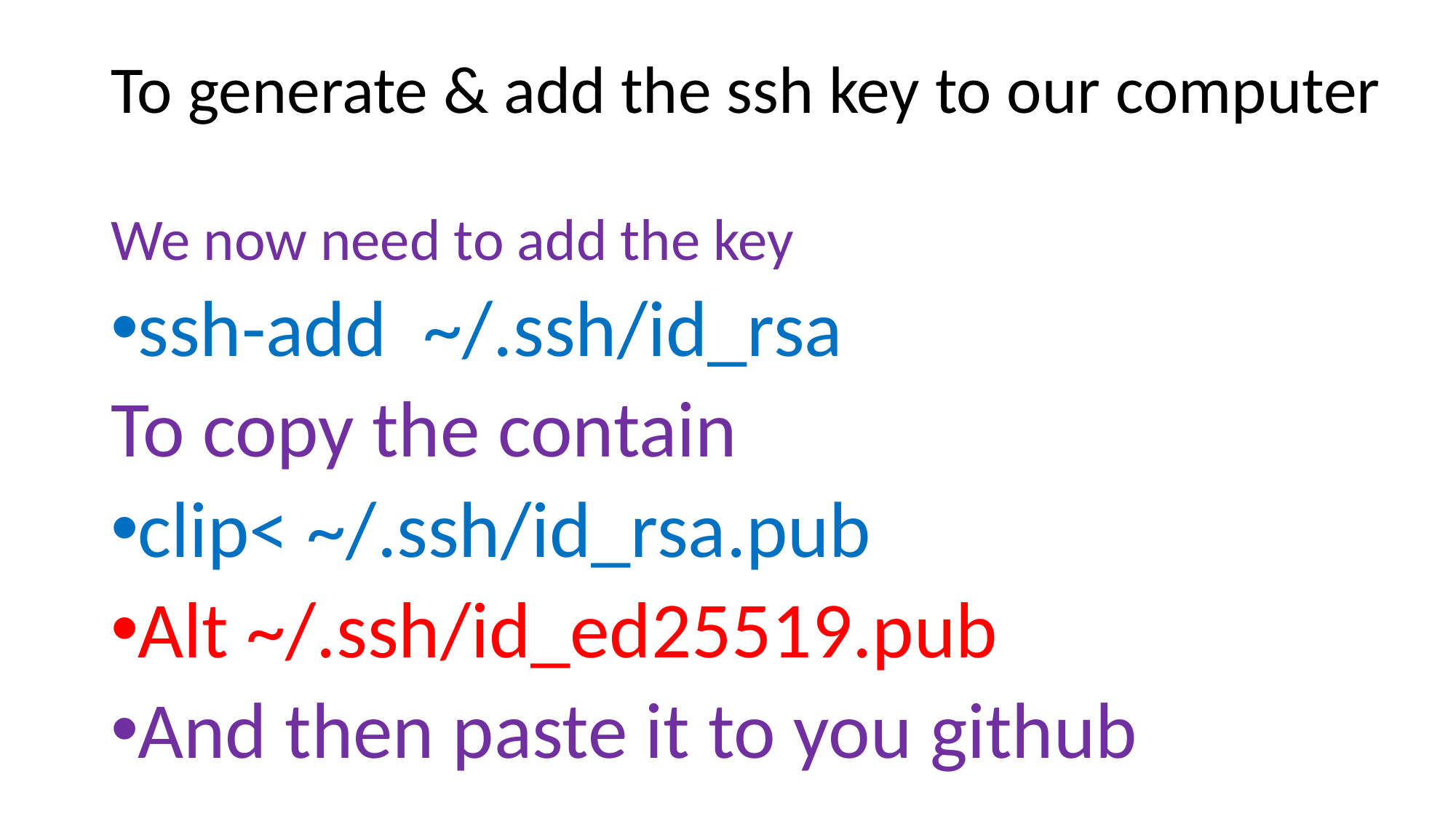

# To generate & add the ssh key to our computer

We now need to add the key
ssh-add  ~/.ssh/id_rsa
To copy the contain
clip< ~/.ssh/id_rsa.pub
Alt ~/.ssh/id_ed25519.pub
And then paste it to you github